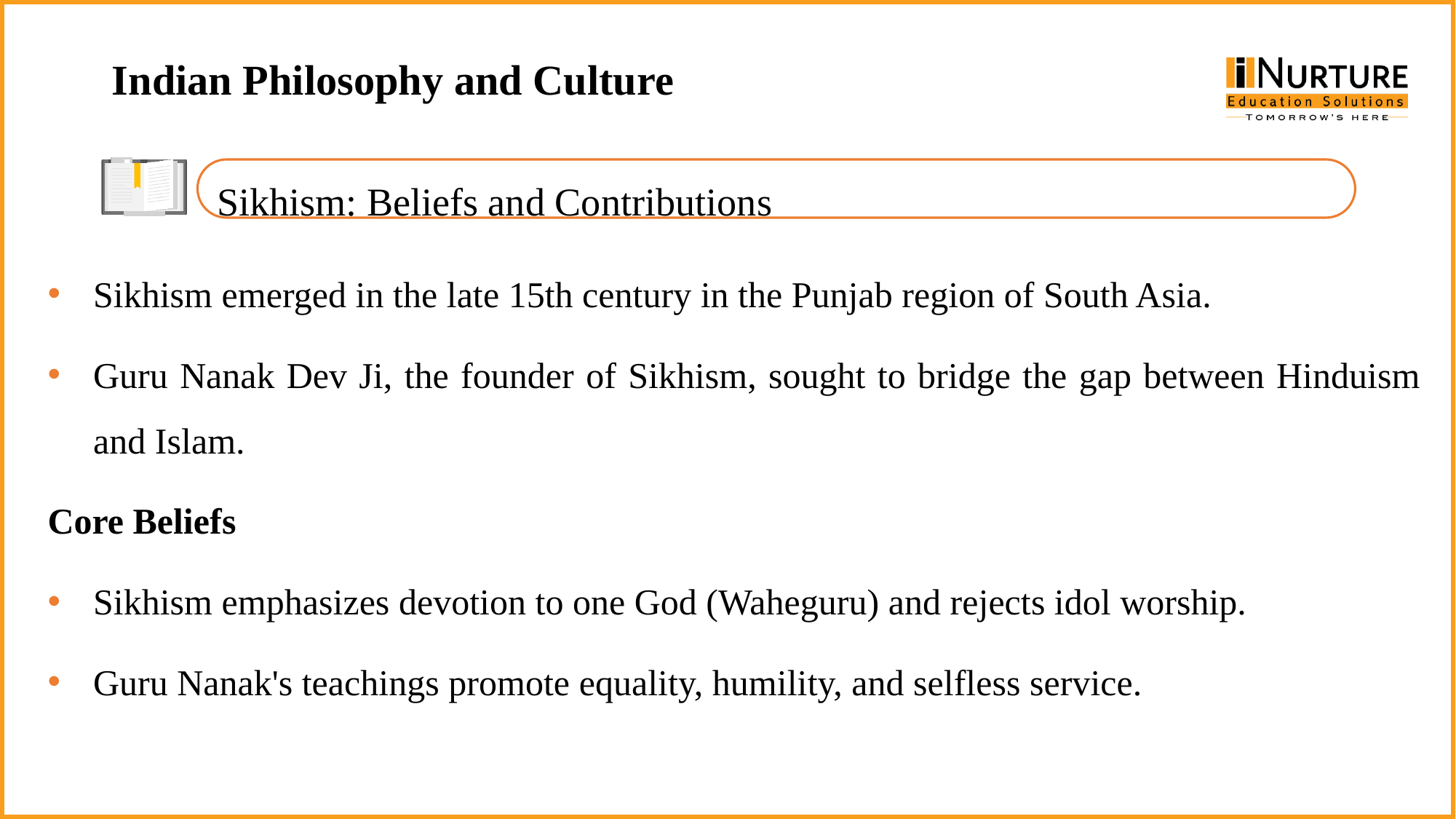

Indian Philosophy and Culture

Sikhism: Beliefs and Contributions

Sikhism emerged in the late 15th century in the Punjab region of South Asia.
Guru Nanak Dev Ji, the founder of Sikhism, sought to bridge the gap between Hinduism and Islam.
Core Beliefs
Sikhism emphasizes devotion to one God (Waheguru) and rejects idol worship.
Guru Nanak's teachings promote equality, humility, and selfless service.